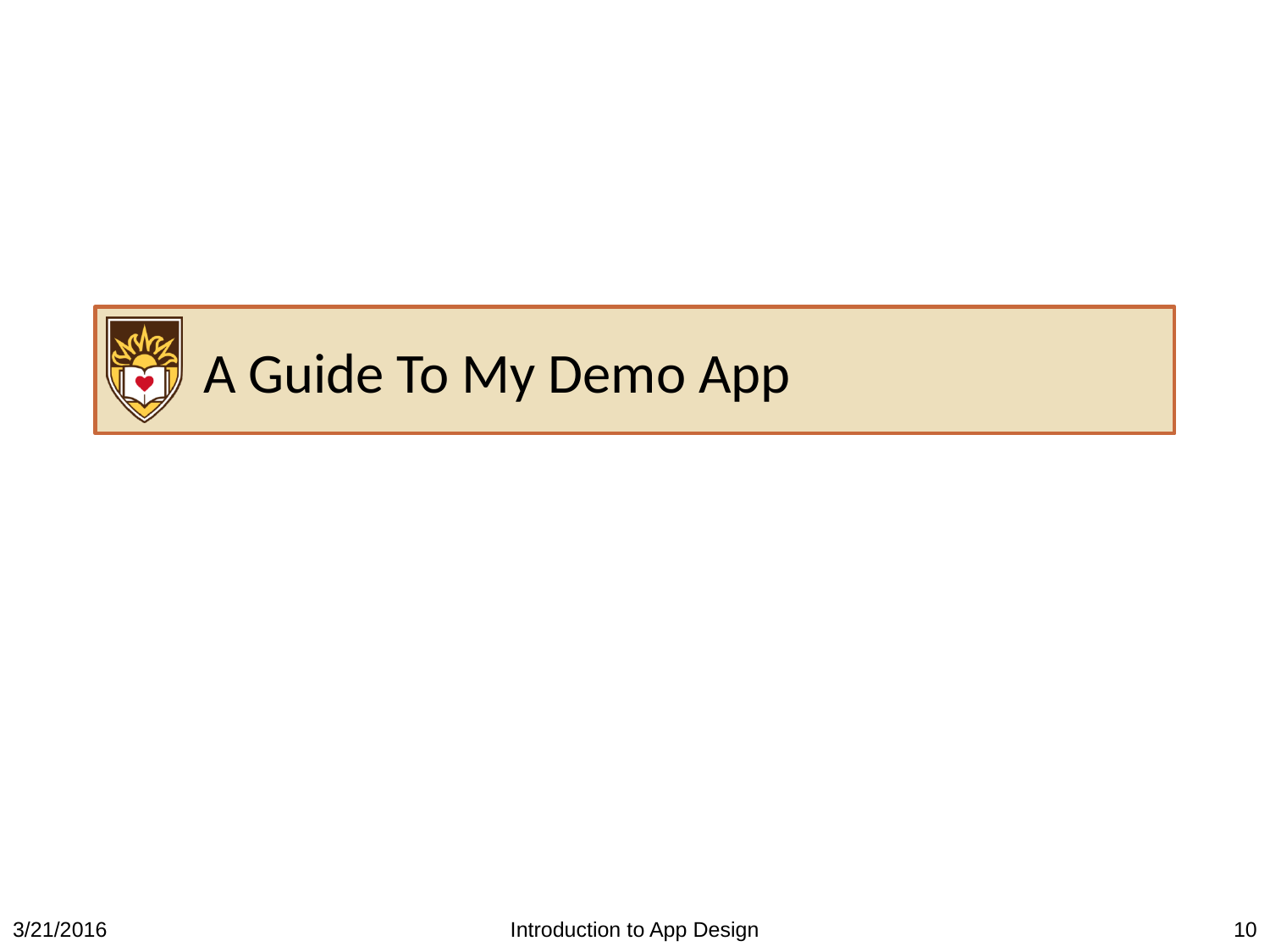

# A Guide To My Demo App

3/21/2016
Introduction to App Design
10